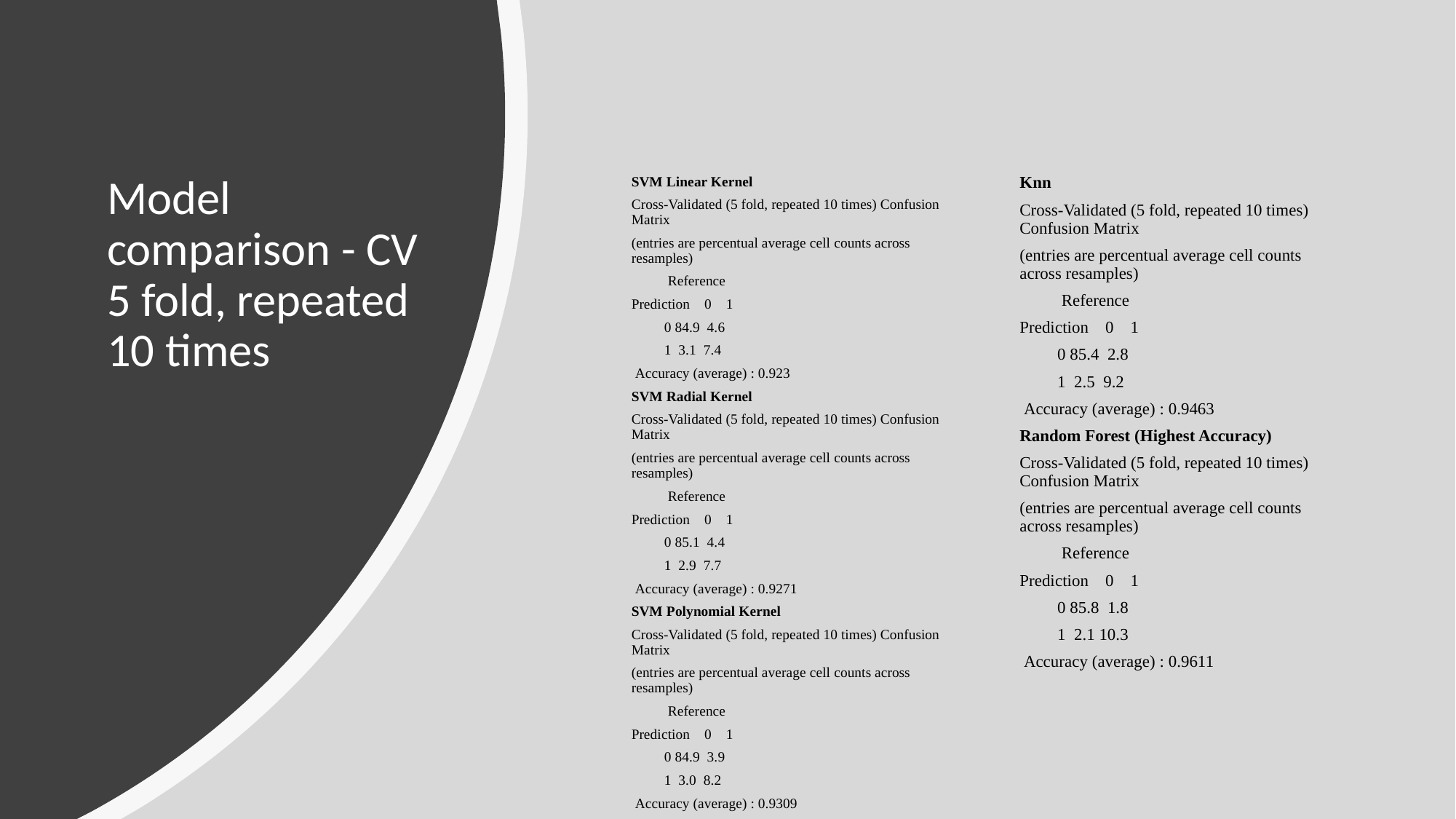

# Model comparison - CV 5 fold, repeated 10 times
Knn
Cross-Validated (5 fold, repeated 10 times) Confusion Matrix
(entries are percentual average cell counts across resamples)
          Reference
Prediction    0    1
         0 85.4  2.8
         1  2.5  9.2
 Accuracy (average) : 0.9463
Random Forest (Highest Accuracy)
Cross-Validated (5 fold, repeated 10 times) Confusion Matrix
(entries are percentual average cell counts across resamples)
          Reference
Prediction    0    1
         0 85.8  1.8
         1  2.1 10.3
 Accuracy (average) : 0.9611

SVM Linear Kernel
Cross-Validated (5 fold, repeated 10 times) Confusion Matrix
(entries are percentual average cell counts across resamples)
          Reference
Prediction    0    1
         0 84.9  4.6
         1  3.1  7.4
 Accuracy (average) : 0.923
SVM Radial Kernel
Cross-Validated (5 fold, repeated 10 times) Confusion Matrix
(entries are percentual average cell counts across resamples)
          Reference
Prediction    0    1
         0 85.1  4.4
         1  2.9  7.7
 Accuracy (average) : 0.9271
SVM Polynomial Kernel
Cross-Validated (5 fold, repeated 10 times) Confusion Matrix
(entries are percentual average cell counts across resamples)
          Reference
Prediction    0    1
         0 84.9  3.9
         1  3.0  8.2
 Accuracy (average) : 0.9309